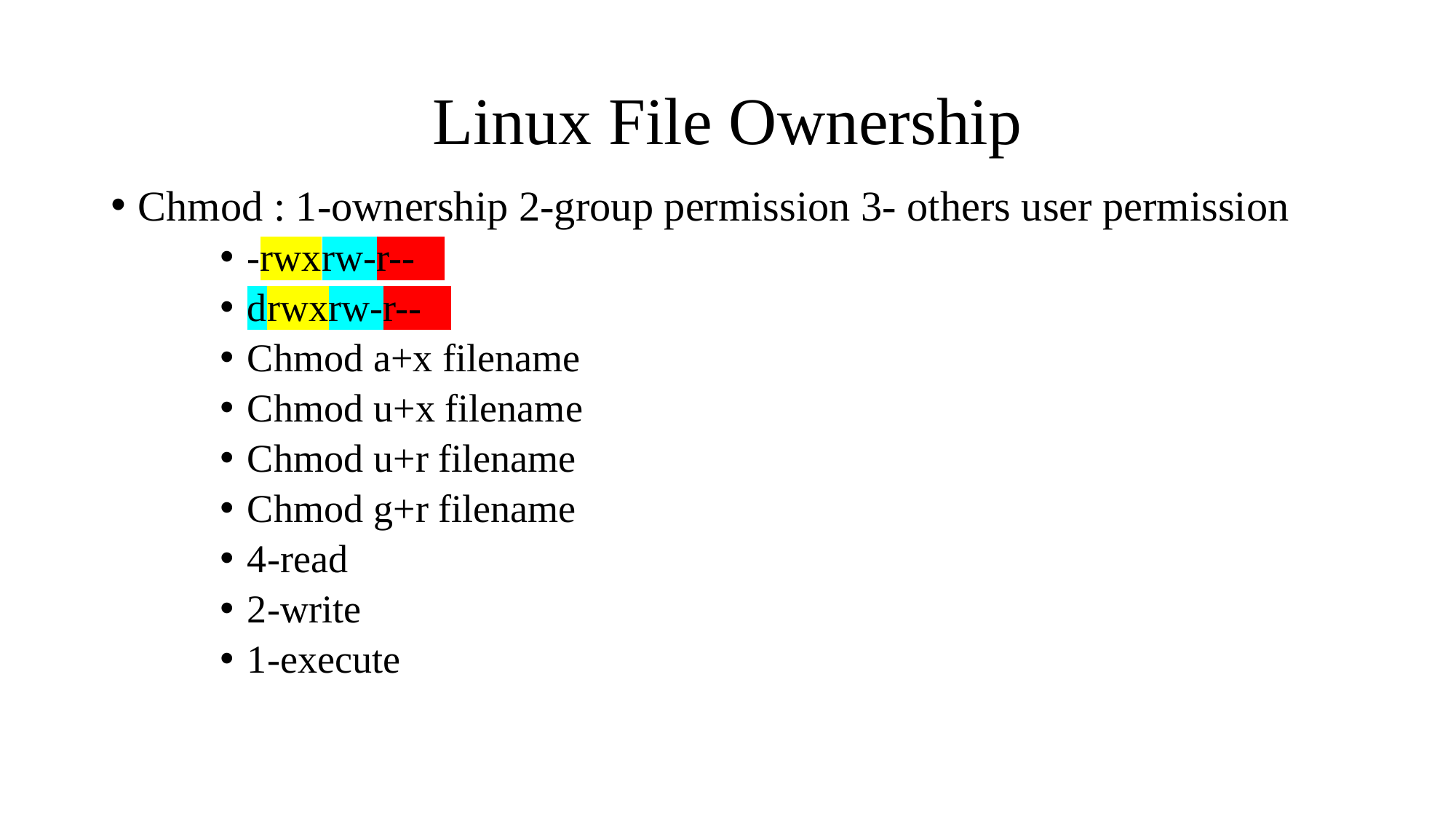

# Linux File Ownership
Chmod : 1-ownership 2-group permission 3- others user permission
-rwxrw-r--
drwxrw-r--
Chmod a+x filename
Chmod u+x filename
Chmod u+r filename
Chmod g+r filename
4-read
2-write
1-execute